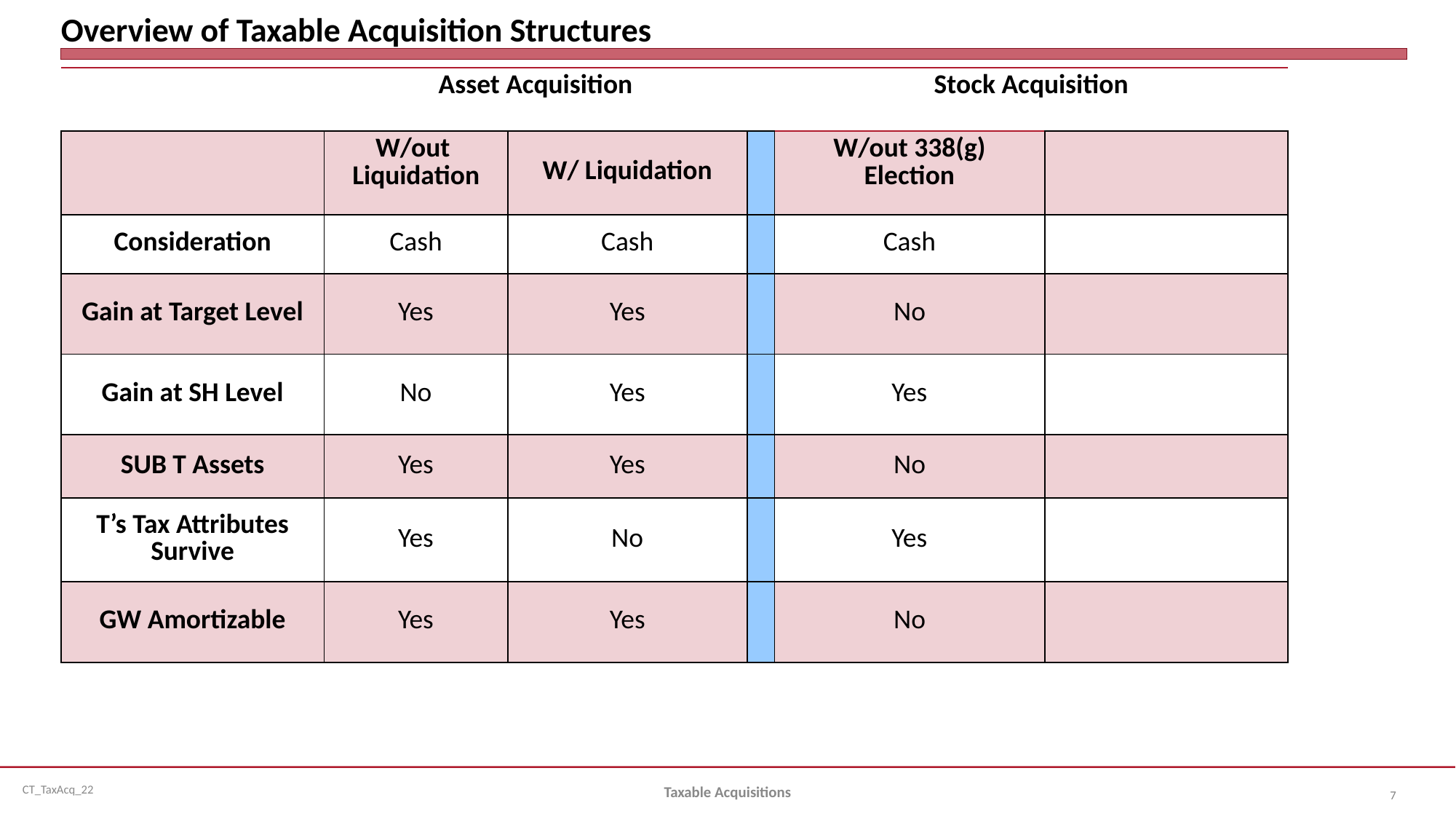

# Overview of Taxable Acquisition Structures
|  | Asset Acquisition |  |  | Stock Acquisition |  |
| --- | --- | --- | --- | --- | --- |
|  | W/out Liquidation | W/ Liquidation |  | W/out 338(g) Election |  |
| Consideration | Cash | Cash |  | Cash |  |
| Gain at Target Level | Yes | Yes |  | No |  |
| Gain at SH Level | No | Yes |  | Yes |  |
| SUB T Assets | Yes | Yes |  | No |  |
| T’s Tax Attributes Survive | Yes | No |  | Yes |  |
| GW Amortizable | Yes | Yes |  | No |  |
Taxable Acquisitions
7